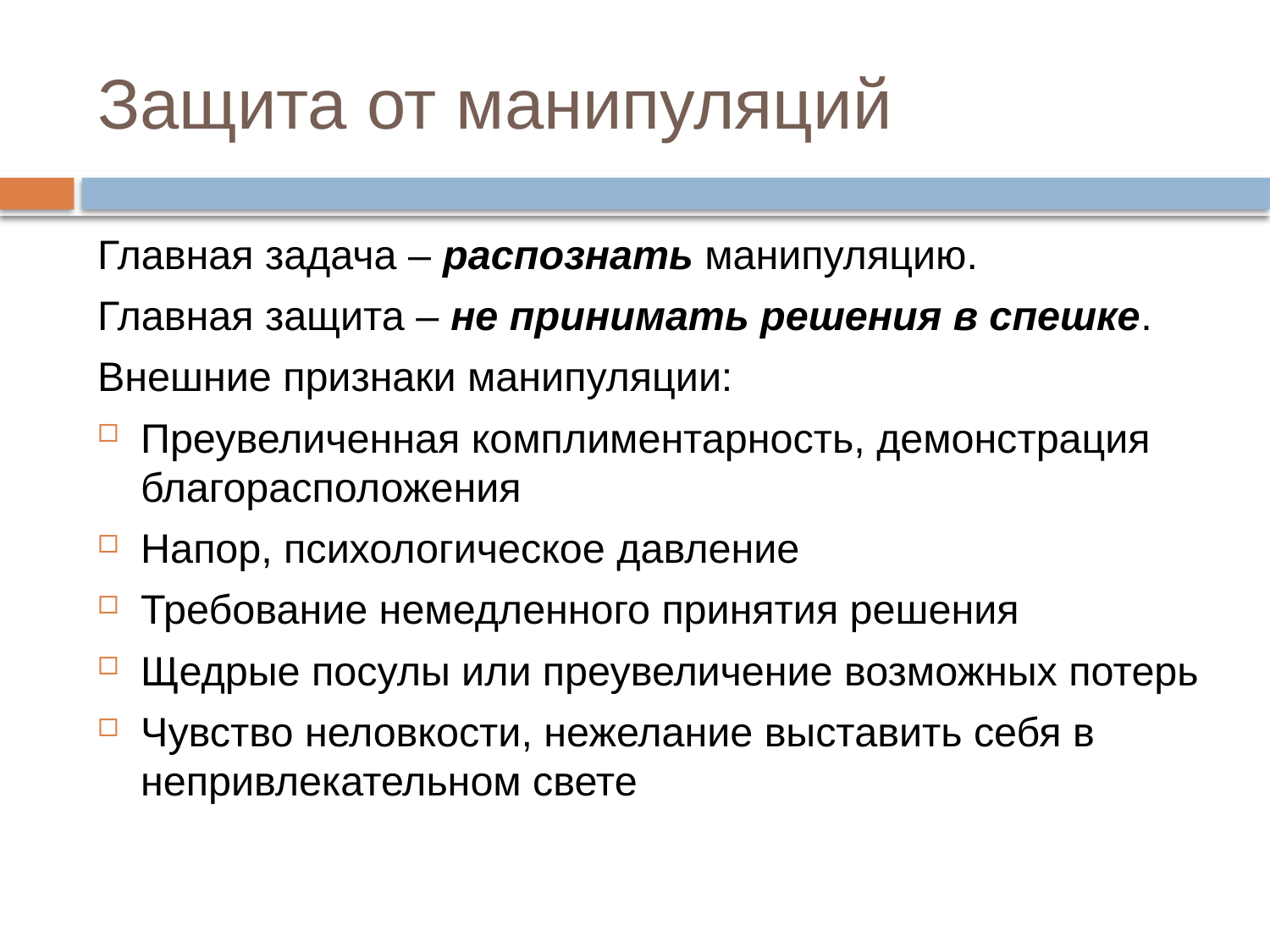

# Защита от манипуляций
Главная задача – распознать манипуляцию.
Главная защита – не принимать решения в спешке.
Внешние признаки манипуляции:
Преувеличенная комплиментарность, демонстрация благорасположения
Напор, психологическое давление
Требование немедленного принятия решения
Щедрые посулы или преувеличение возможных потерь
Чувство неловкости, нежелание выставить себя в непривлекательном свете